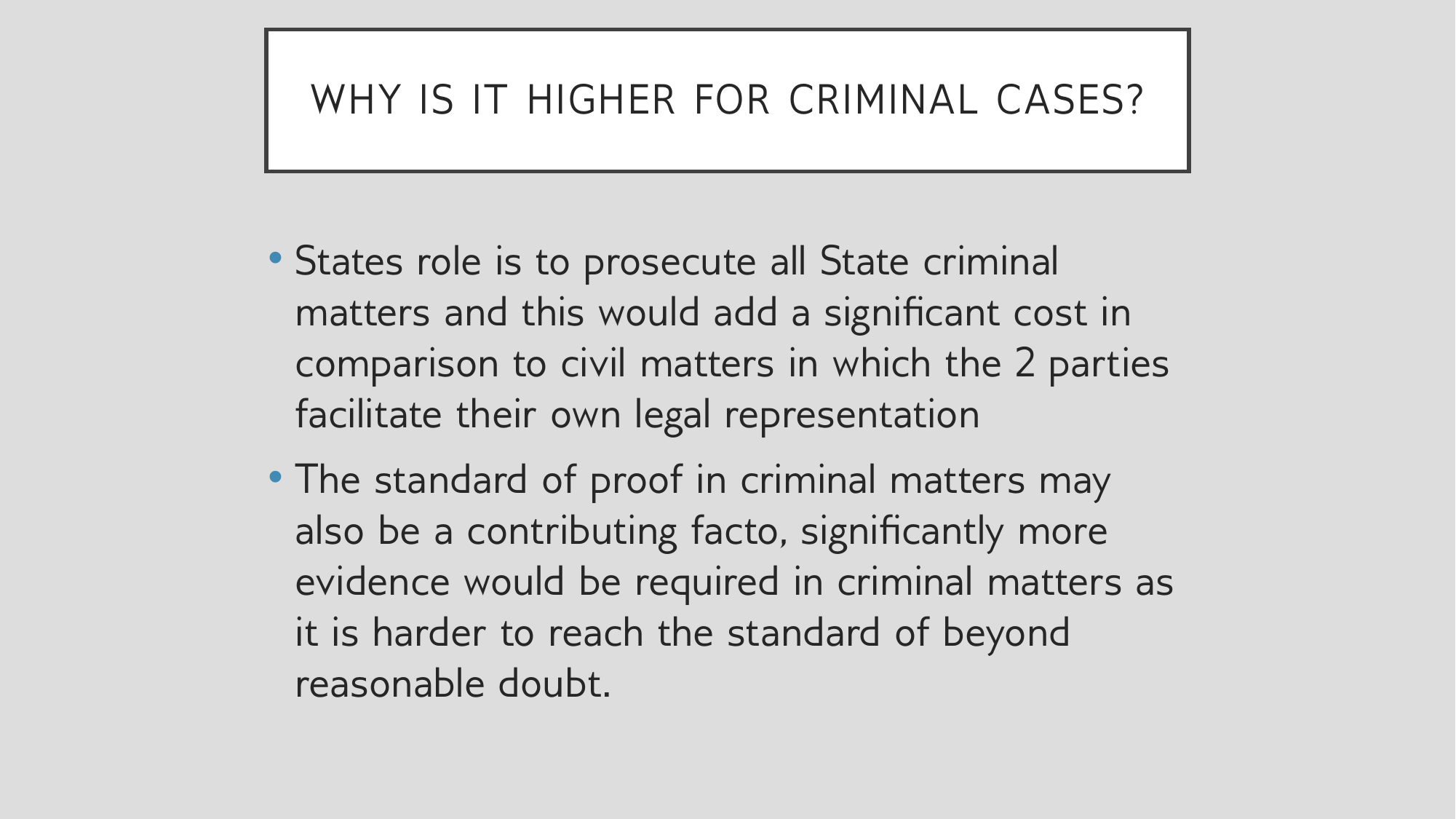

# Why is it higher for criminal cases?
States role is to prosecute all State criminal matters and this would add a significant cost in comparison to civil matters in which the 2 parties facilitate their own legal representation
The standard of proof in criminal matters may also be a contributing facto, significantly more evidence would be required in criminal matters as it is harder to reach the standard of beyond reasonable doubt.